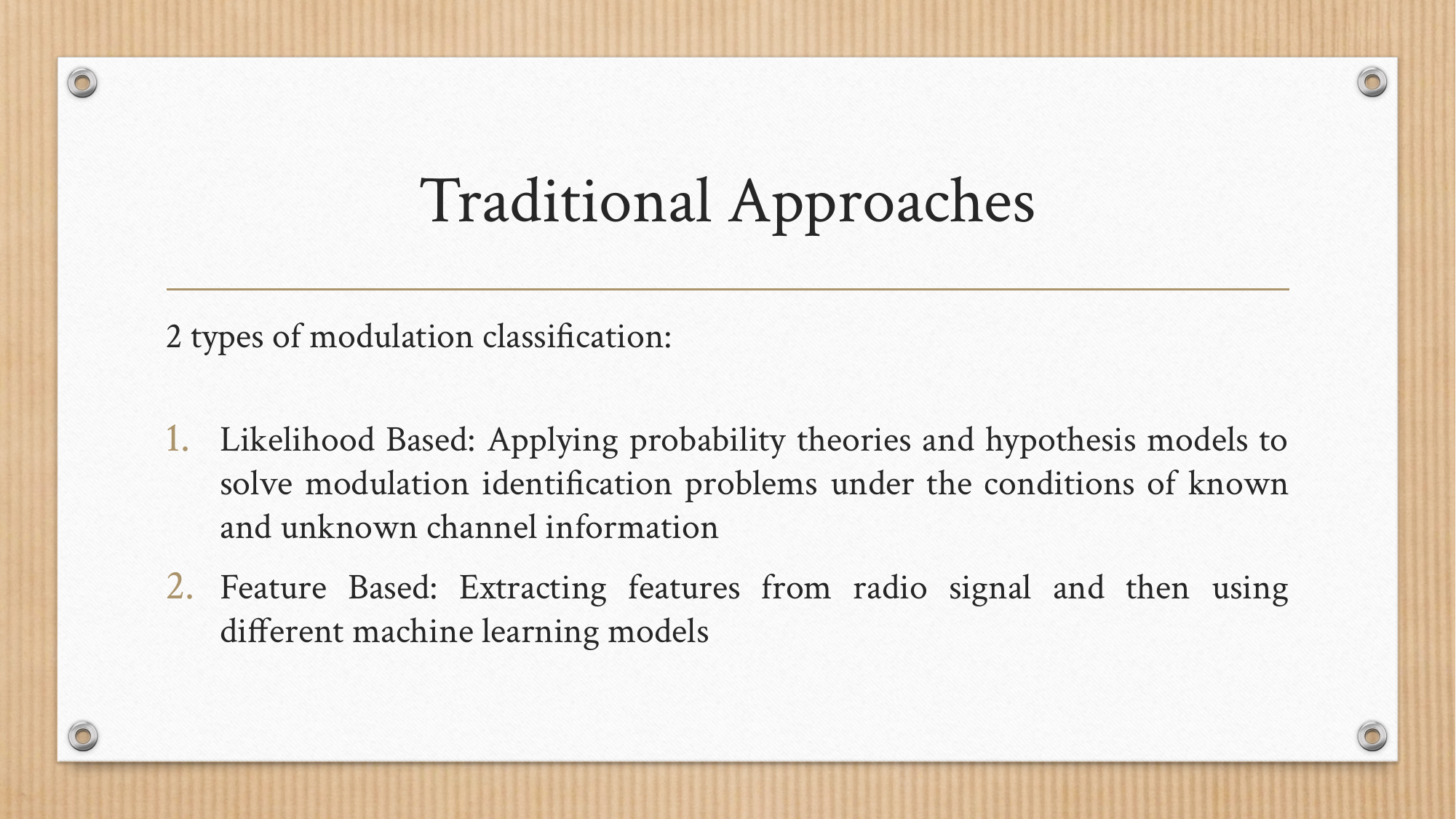

# Traditional Approaches
2 types of modulation classification:
Likelihood Based: Applying probability theories and hypothesis models to solve modulation identification problems under the conditions of known and unknown channel information
Feature Based: Extracting features from radio signal and then using different machine learning models